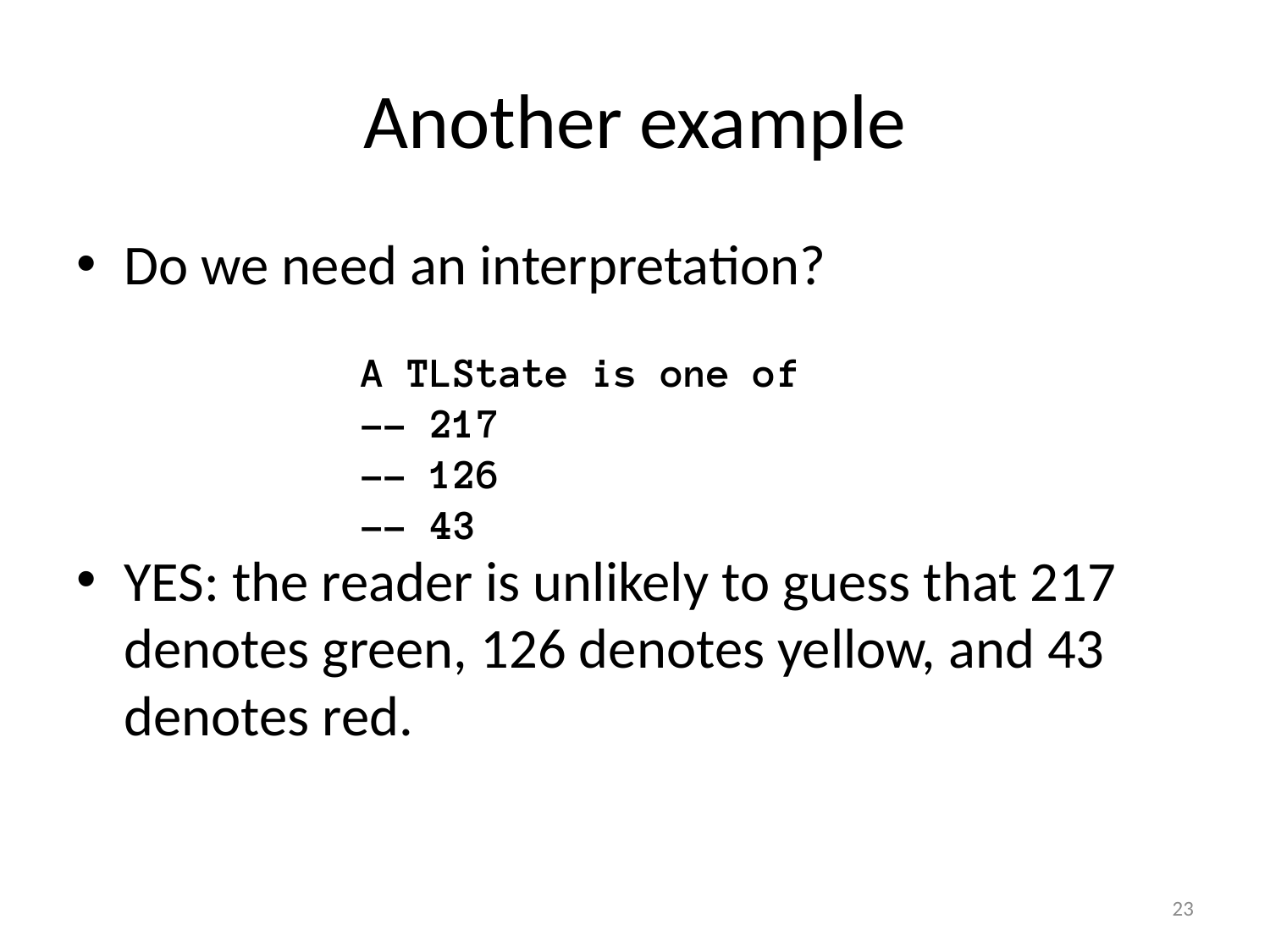

# Another example
Do we need an interpretation?

YES: the reader is unlikely to guess that 217 denotes green, 126 denotes yellow, and 43 denotes red.
A TLState is one of
-- 217
-- 126
-- 43
23